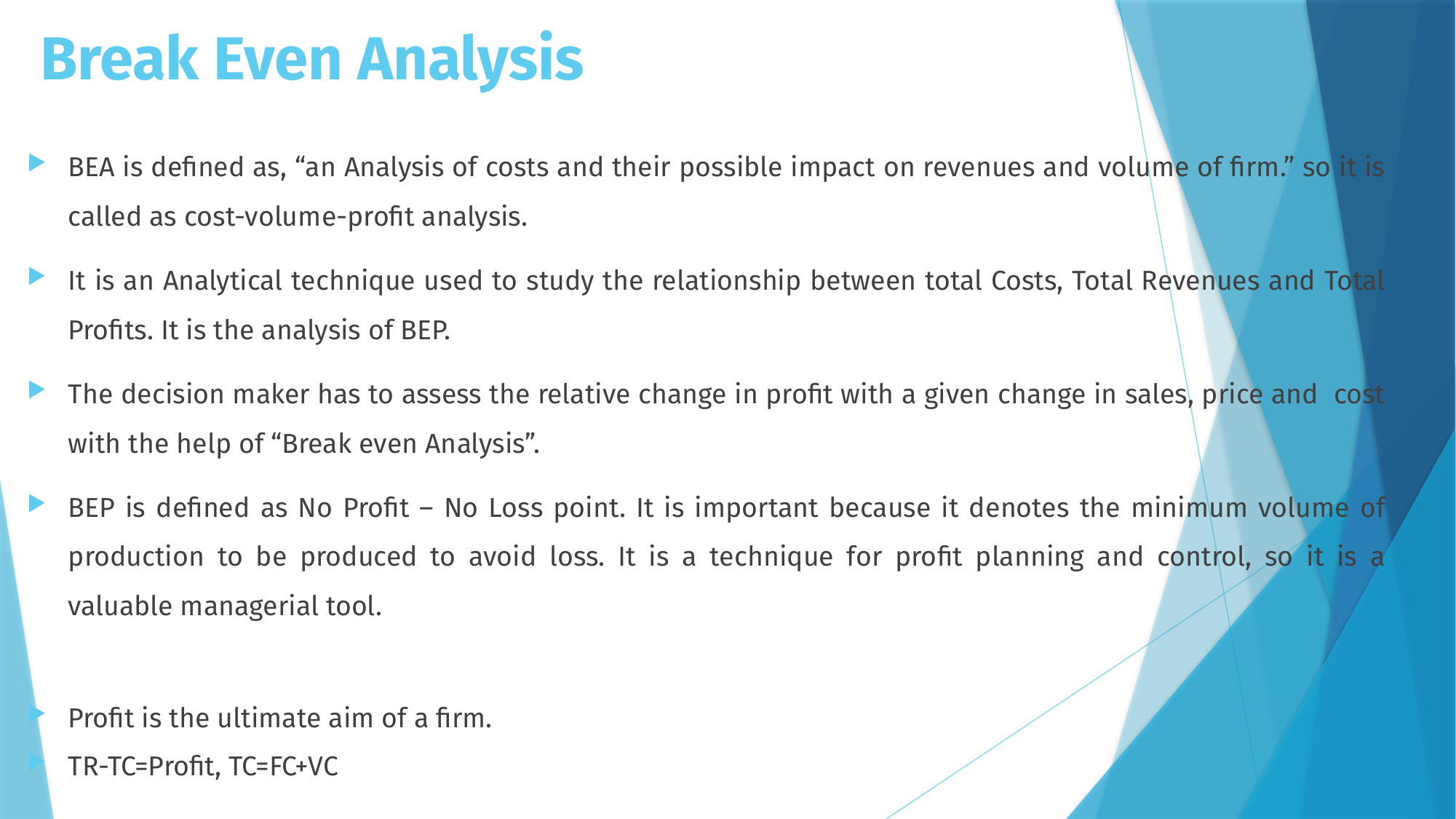

# Break Even Analysis
BEA is defined as, “an Analysis of costs and their possible impact on revenues and volume of firm.” so it is called as cost-volume-profit analysis.
It is an Analytical technique used to study the relationship between total Costs, Total Revenues and Total Profits. It is the analysis of BEP.
The decision maker has to assess the relative change in profit with a given change in sales, price and  cost with the help of “Break even Analysis”.
BEP is defined as No Profit – No Loss point. It is important because it denotes the minimum volume of production to be produced to avoid loss. It is a technique for profit planning and control, so it is a valuable managerial tool.

Profit is the ultimate aim of a firm.
TR-TC=Profit, TC=FC+VC